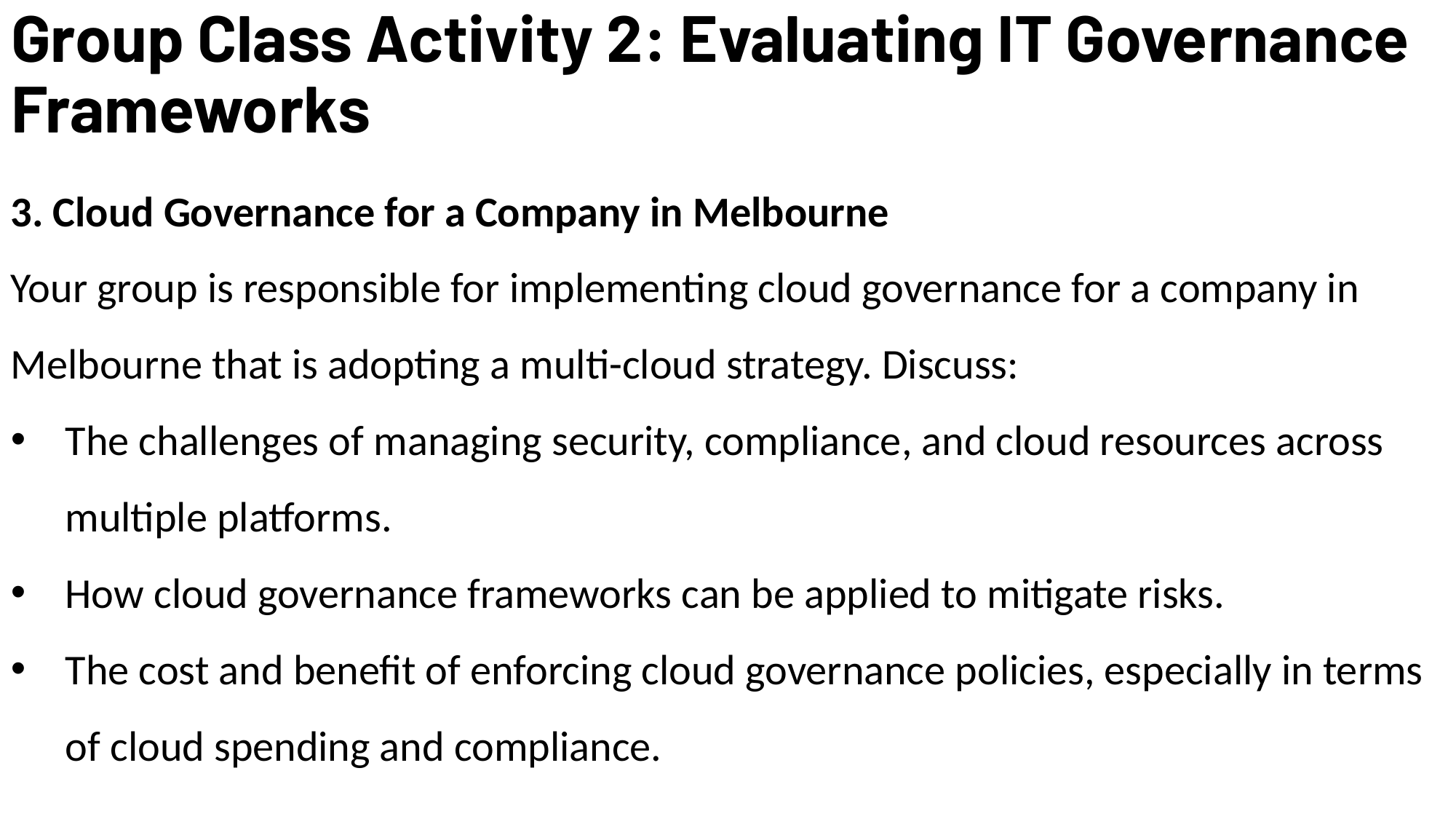

# Group Class Activity 2: Evaluating IT Governance Frameworks
3. Cloud Governance for a Company in Melbourne
Your group is responsible for implementing cloud governance for a company in Melbourne that is adopting a multi-cloud strategy. Discuss:
The challenges of managing security, compliance, and cloud resources across multiple platforms.
How cloud governance frameworks can be applied to mitigate risks.
The cost and benefit of enforcing cloud governance policies, especially in terms of cloud spending and compliance.